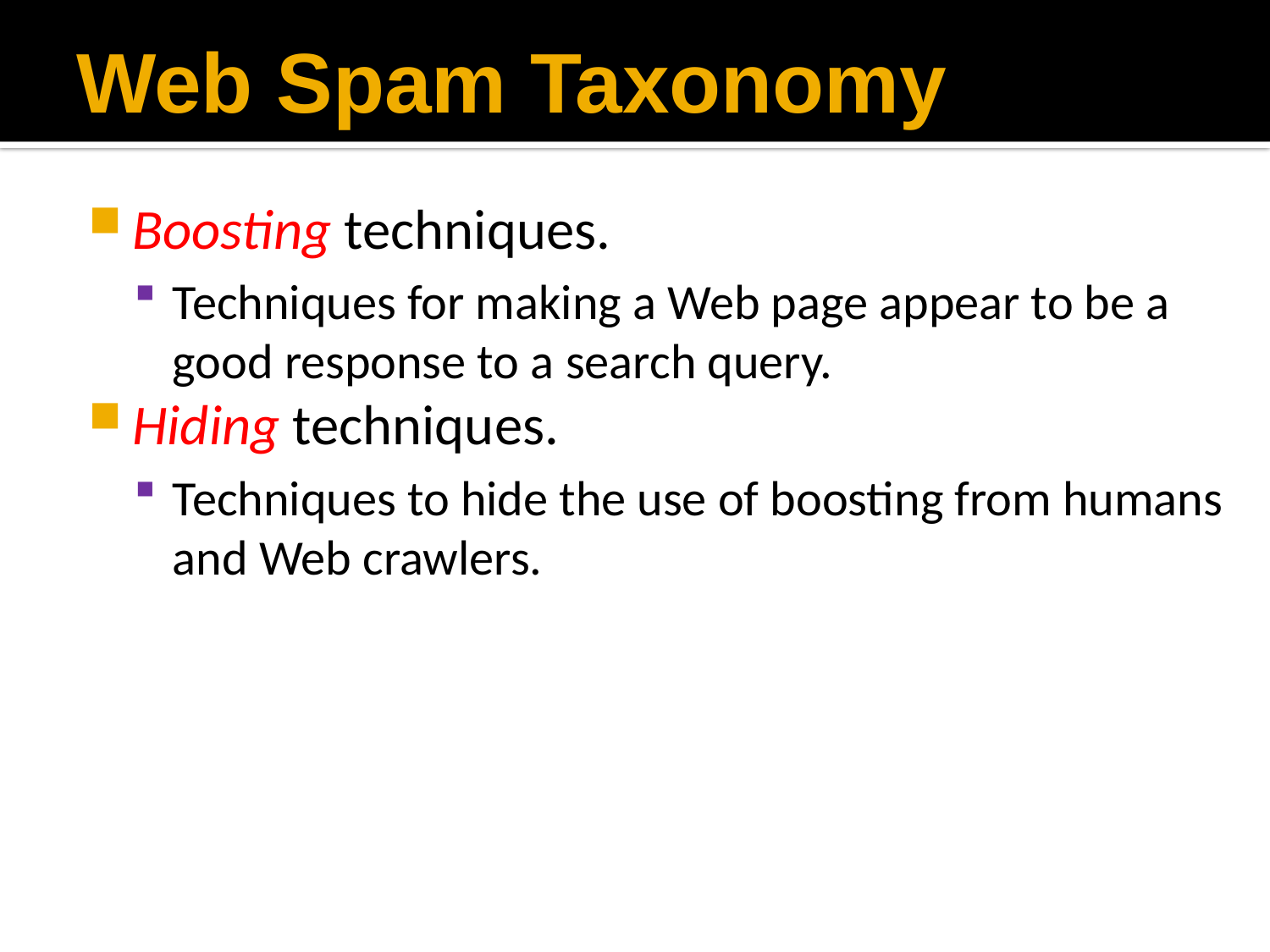

# Web Spam Taxonomy
Boosting techniques.
Techniques for making a Web page appear to be a good response to a search query.
Hiding techniques.
Techniques to hide the use of boosting from humans and Web crawlers.